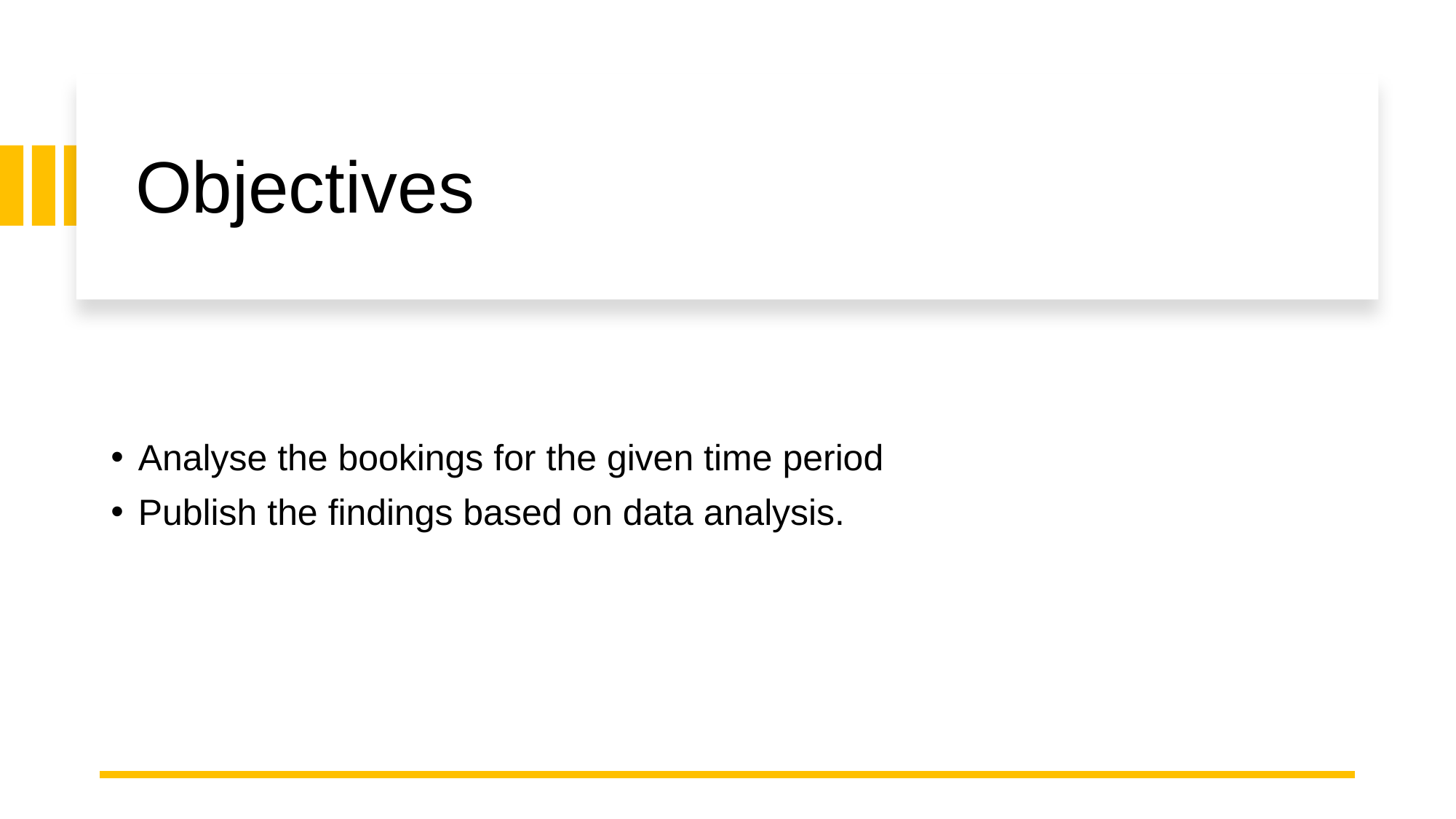

# Objectives

Analyse the bookings for the given time period
Publish the findings based on data analysis.